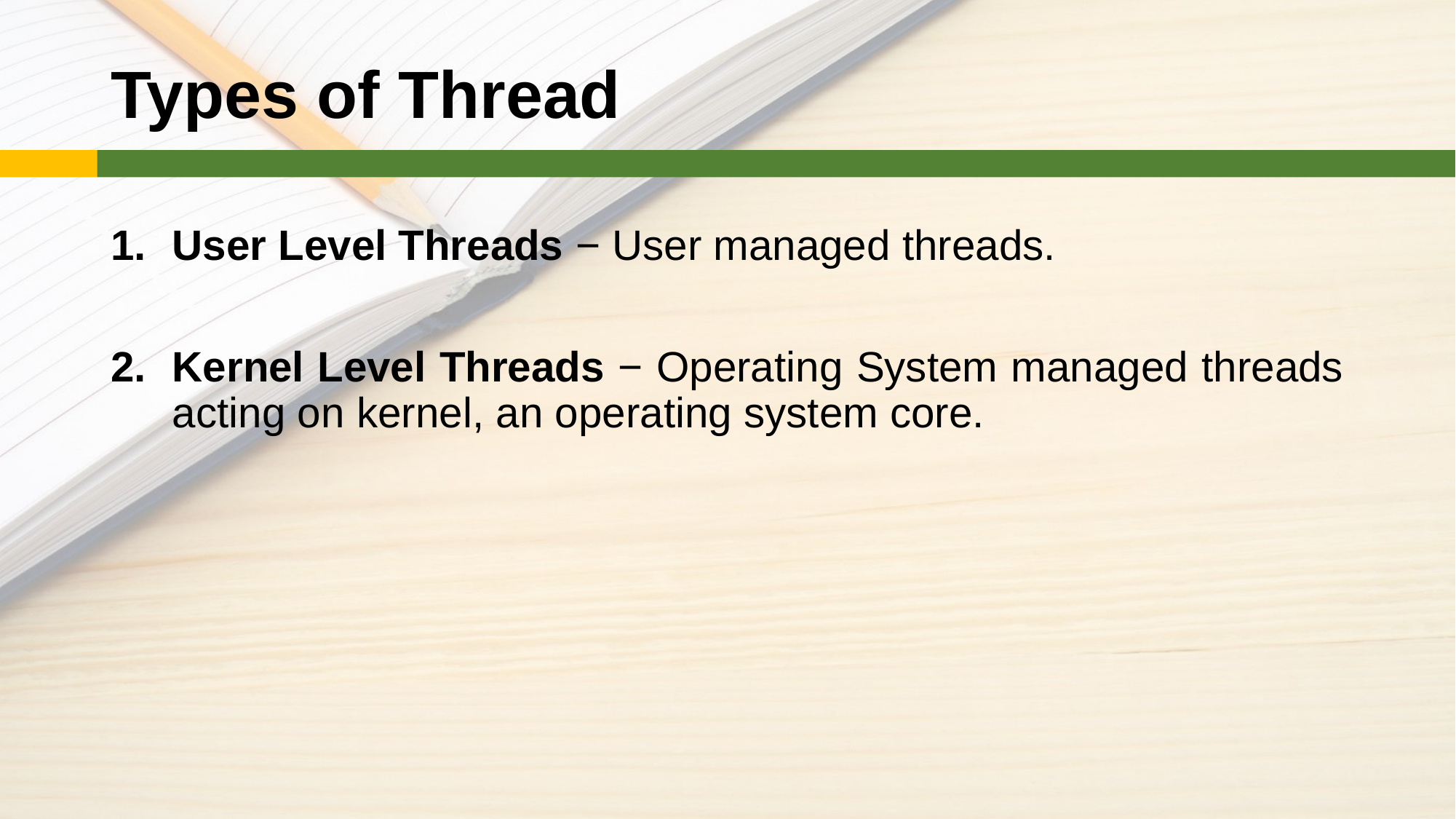

# Types of Thread
User Level Threads − User managed threads.

Kernel Level Threads − Operating System managed threads acting on kernel, an operating system core.